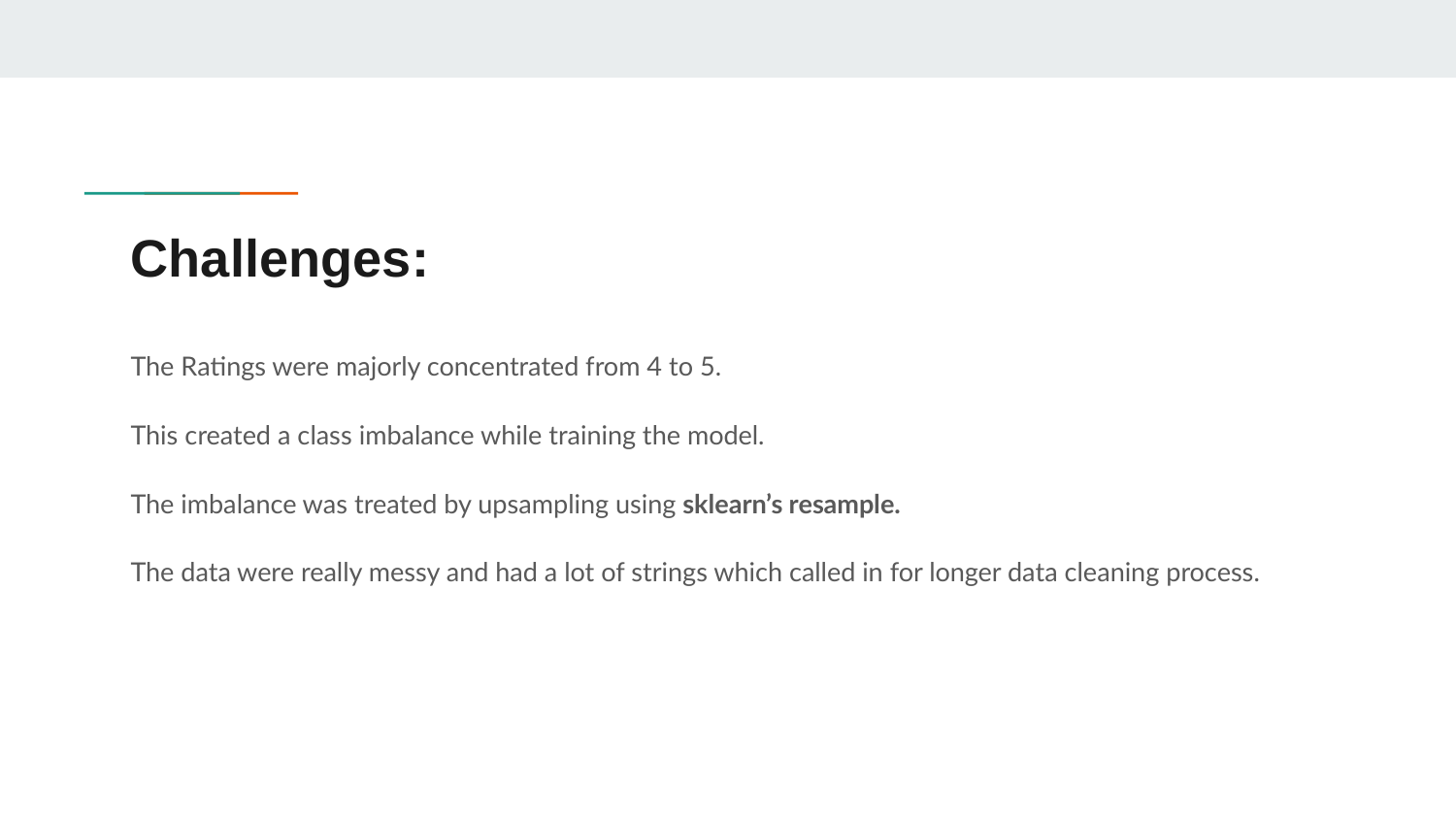

# Challenges:
The Ratings were majorly concentrated from 4 to 5.
This created a class imbalance while training the model.
The imbalance was treated by upsampling using sklearn’s resample.
The data were really messy and had a lot of strings which called in for longer data cleaning process.